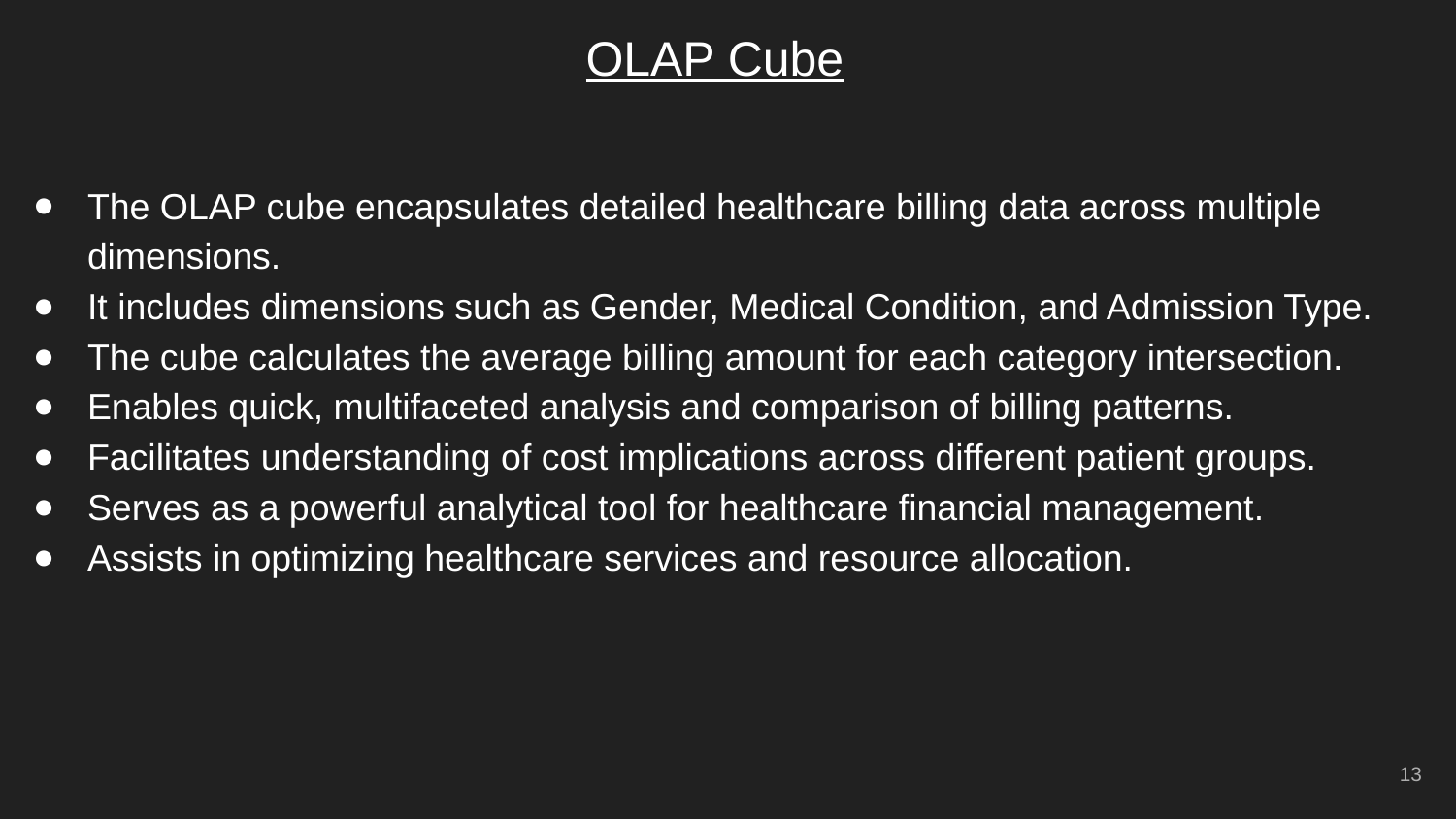

# OLAP Cube
The OLAP cube encapsulates detailed healthcare billing data across multiple dimensions.
It includes dimensions such as Gender, Medical Condition, and Admission Type.
The cube calculates the average billing amount for each category intersection.
Enables quick, multifaceted analysis and comparison of billing patterns.
Facilitates understanding of cost implications across different patient groups.
Serves as a powerful analytical tool for healthcare financial management.
Assists in optimizing healthcare services and resource allocation.

13